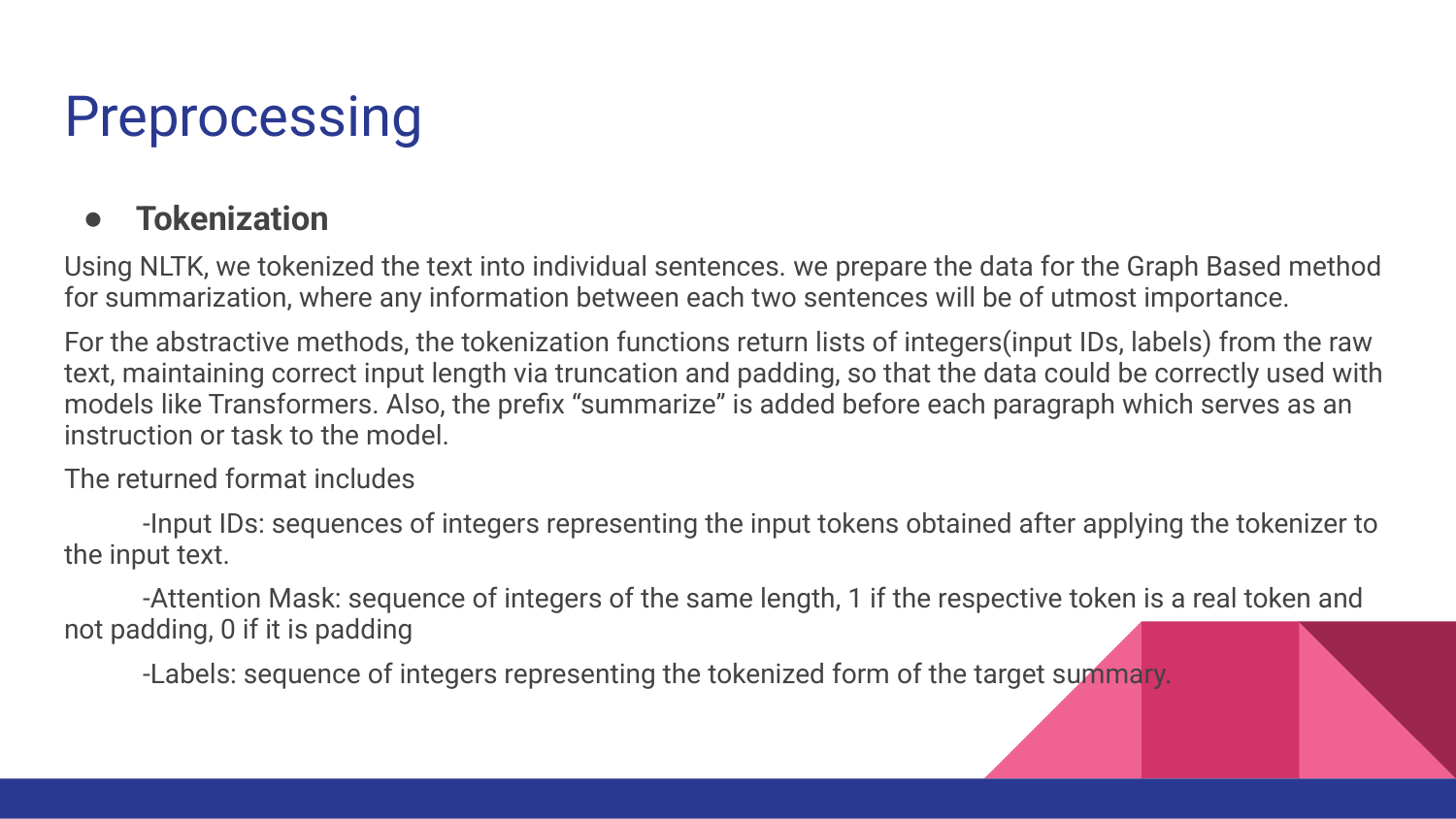

# Preprocessing

Tokenization
Using NLTK, we tokenized the text into individual sentences. we prepare the data for the Graph Based method for summarization, where any information between each two sentences will be of utmost importance.
For the abstractive methods, the tokenization functions return lists of integers(input IDs, labels) from the raw text, maintaining correct input length via truncation and padding, so that the data could be correctly used with models like Transformers. Also, the prefix “summarize” is added before each paragraph which serves as an instruction or task to the model.
The returned format includes
 	-Input IDs: sequences of integers representing the input tokens obtained after applying the tokenizer to the input text.
	-Attention Mask: sequence of integers of the same length, 1 if the respective token is a real token and not padding, 0 if it is padding
	-Labels: sequence of integers representing the tokenized form of the target summary.